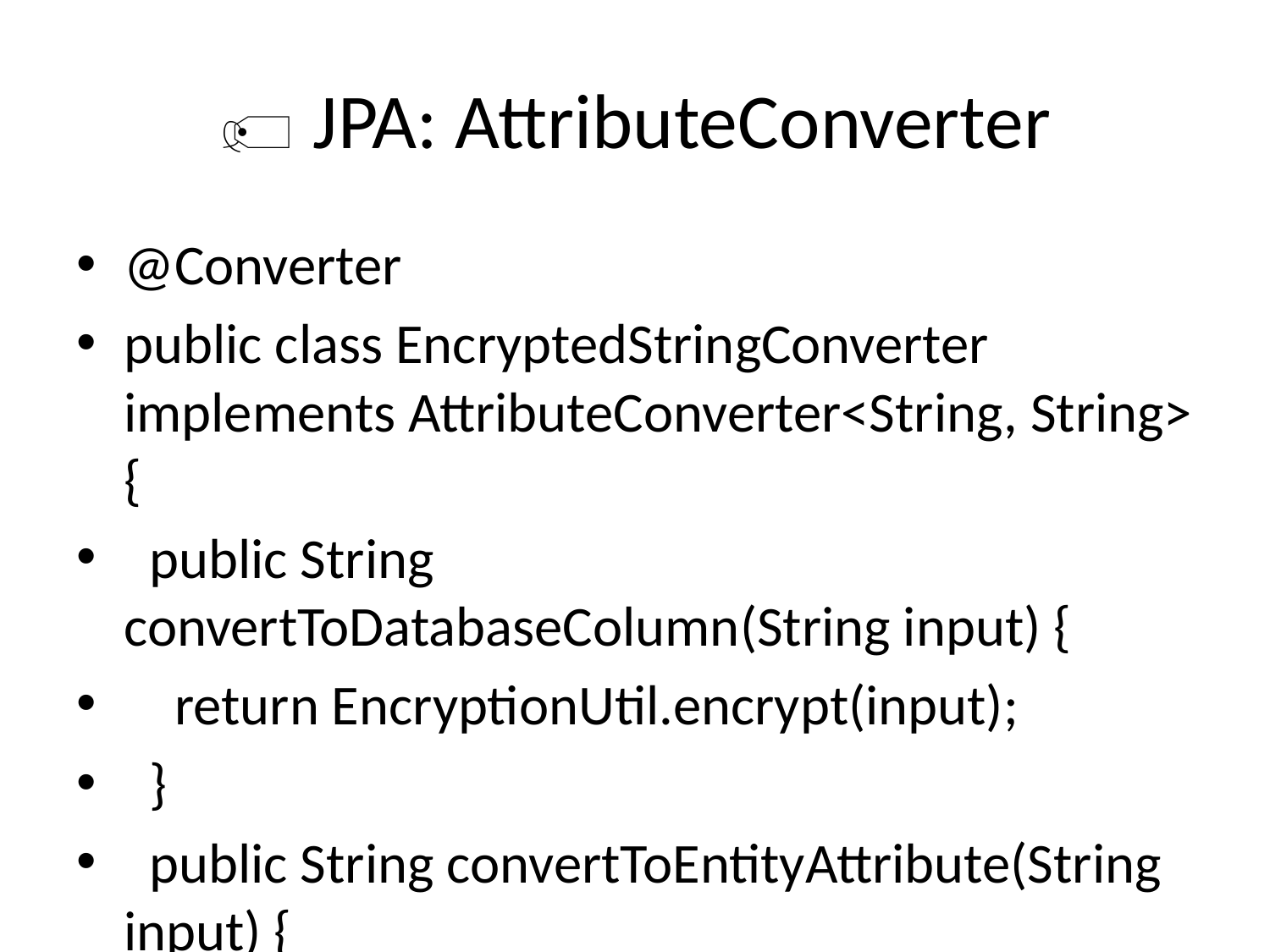

# 🏷️ JPA: AttributeConverter
@Converter
public class EncryptedStringConverter implements AttributeConverter<String, String> {
  public String convertToDatabaseColumn(String input) {
    return EncryptionUtil.encrypt(input);
  }
  public String convertToEntityAttribute(String input) {
    return EncryptionUtil.decrypt(input);
  }
}